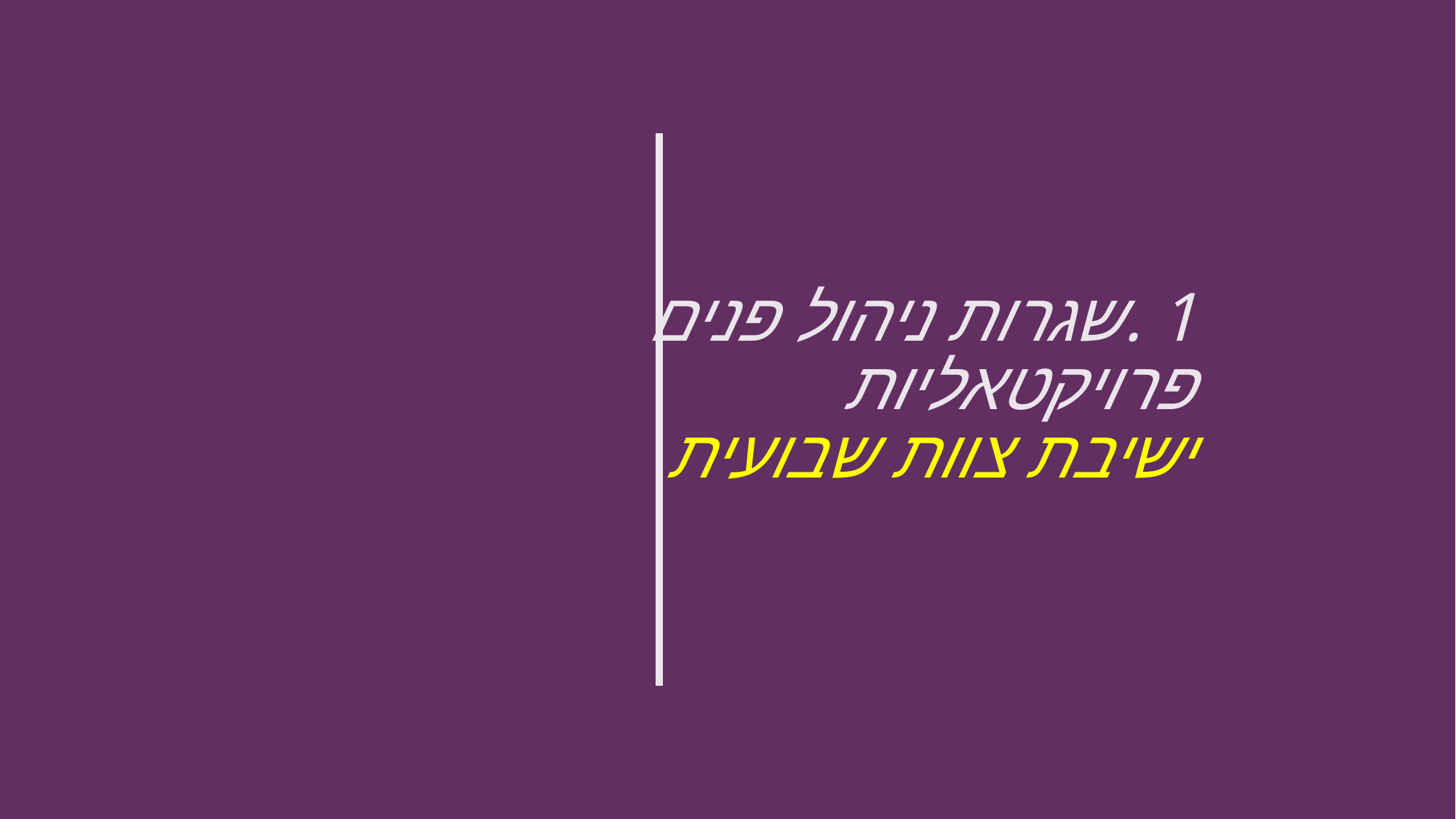

# 1 .שגרות ניהול פנים פרויקטאליות ישיבת צוות שבועית